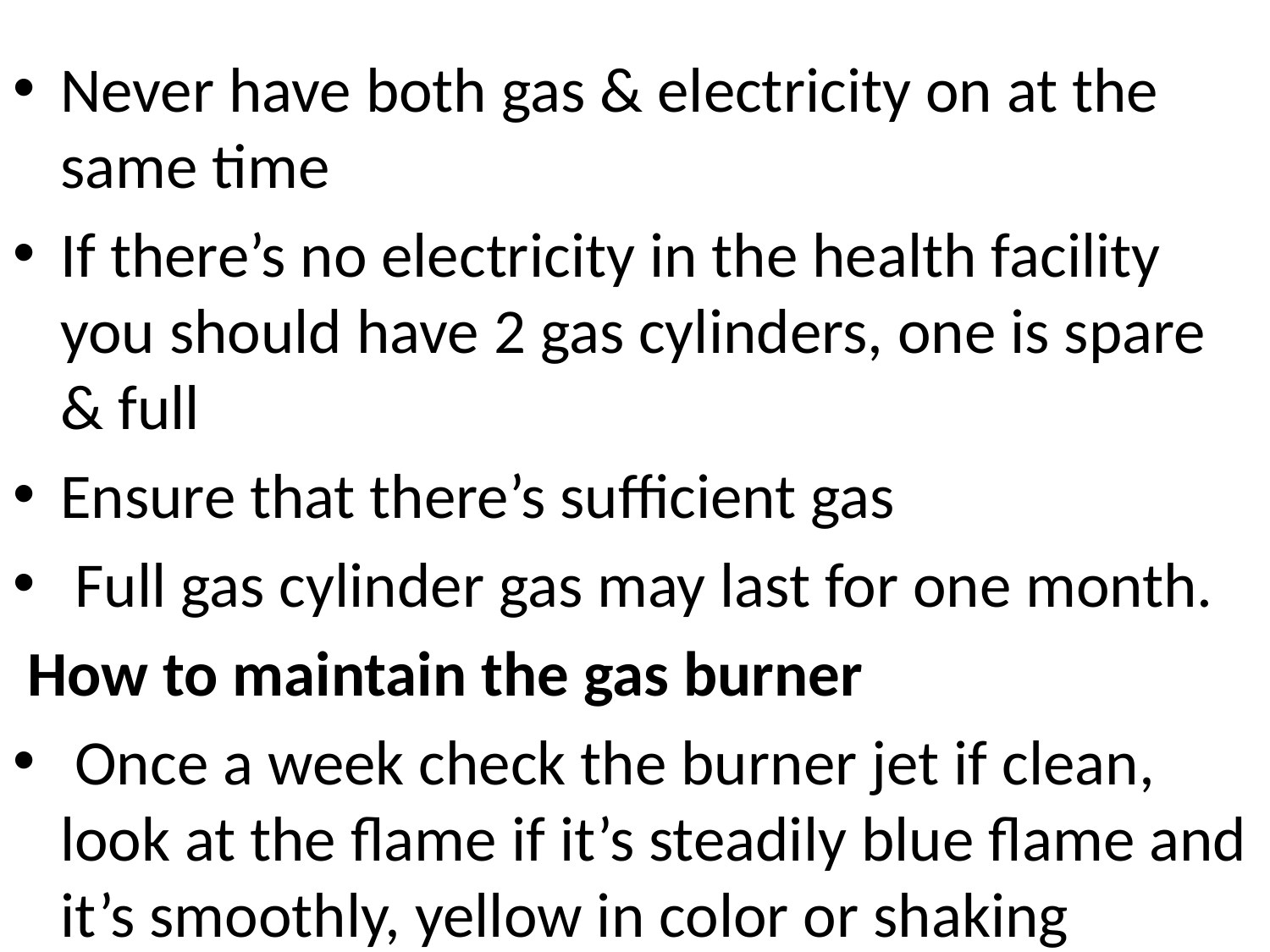

#
Never have both gas & electricity on at the same time
If there’s no electricity in the health facility you should have 2 gas cylinders, one is spare & full
Ensure that there’s sufficient gas
 Full gas cylinder gas may last for one month.
 How to maintain the gas burner
 Once a week check the burner jet if clean, look at the flame if it’s steadily blue flame and it’s smoothly, yellow in color or shaking